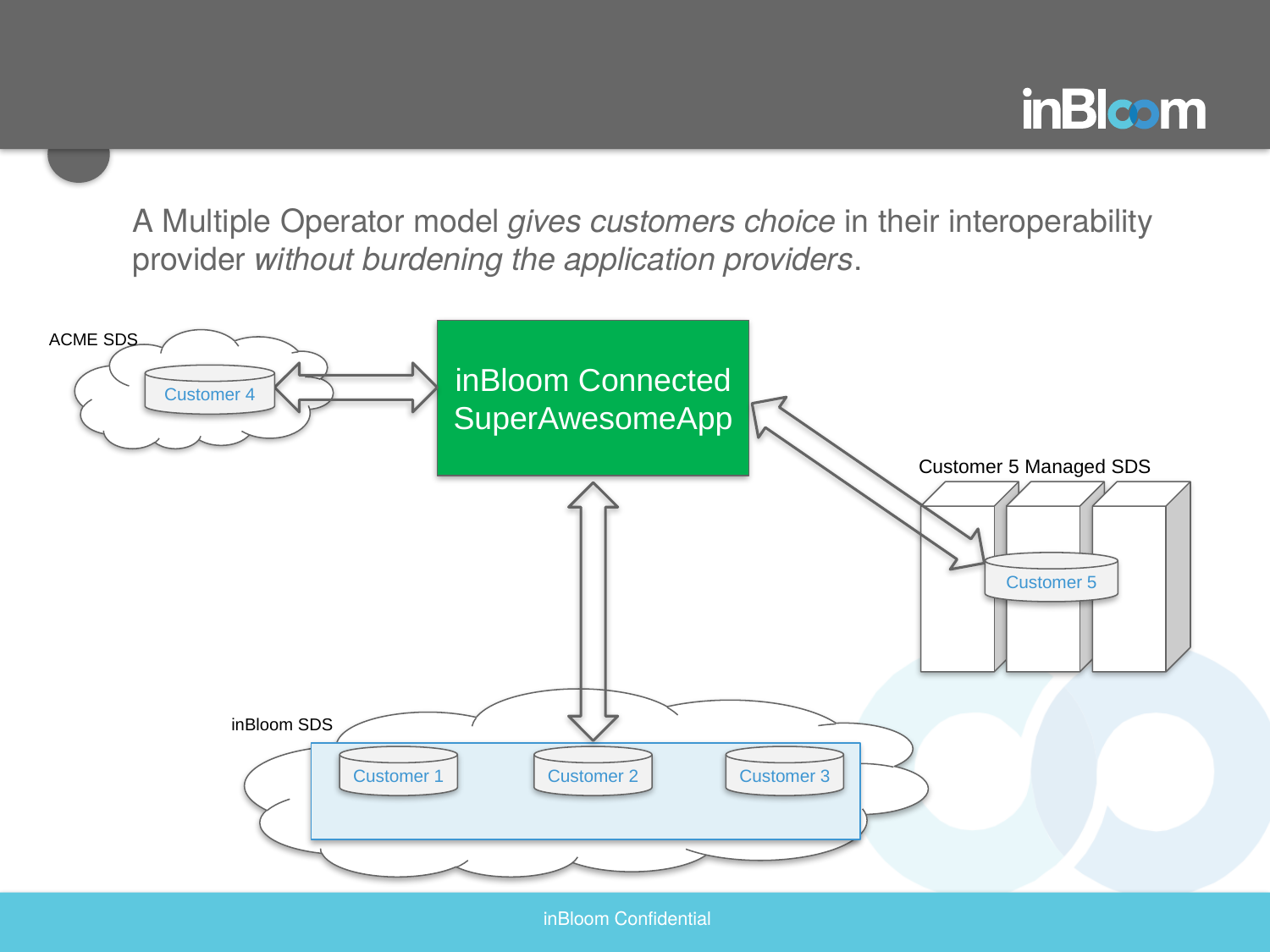

A Multiple Operator model gives customers choice in their interoperability provider without burdening the application providers.

inBloom Connected
SuperAwesomeApp
ACME SDS

Customer 4
Customer 5 Managed SDS

Customer 5

inBloom SDS

Customer 2
Customer 3
Customer 1